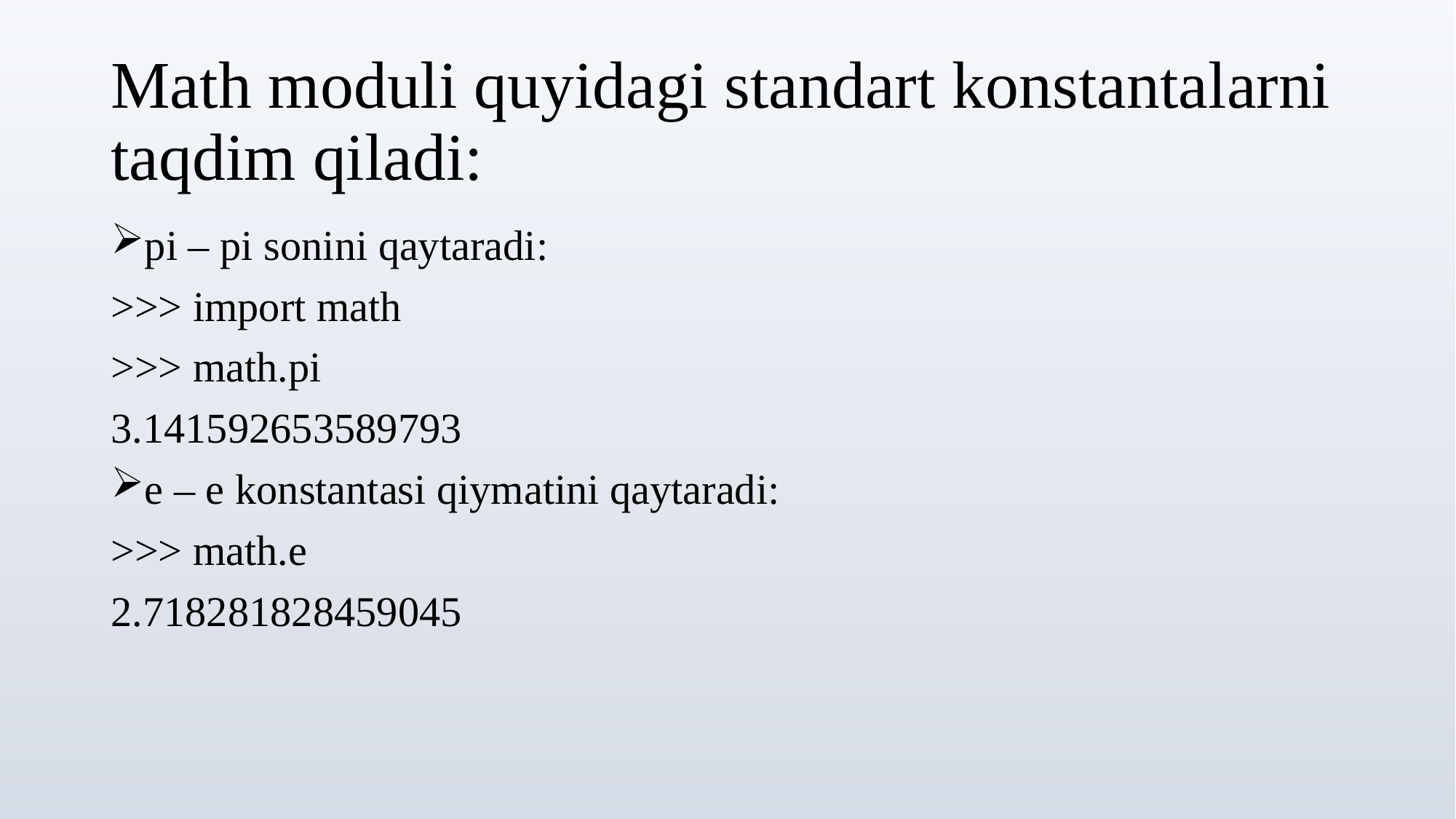

# Math moduli quyidagi standart konstantalarni taqdim qiladi:
pi – pi sonini qaytaradi:
>>> import math
>>> math.pi
3.141592653589793
е – е konstantasi qiymatini qaytaradi:
>>> math.e
2.718281828459045